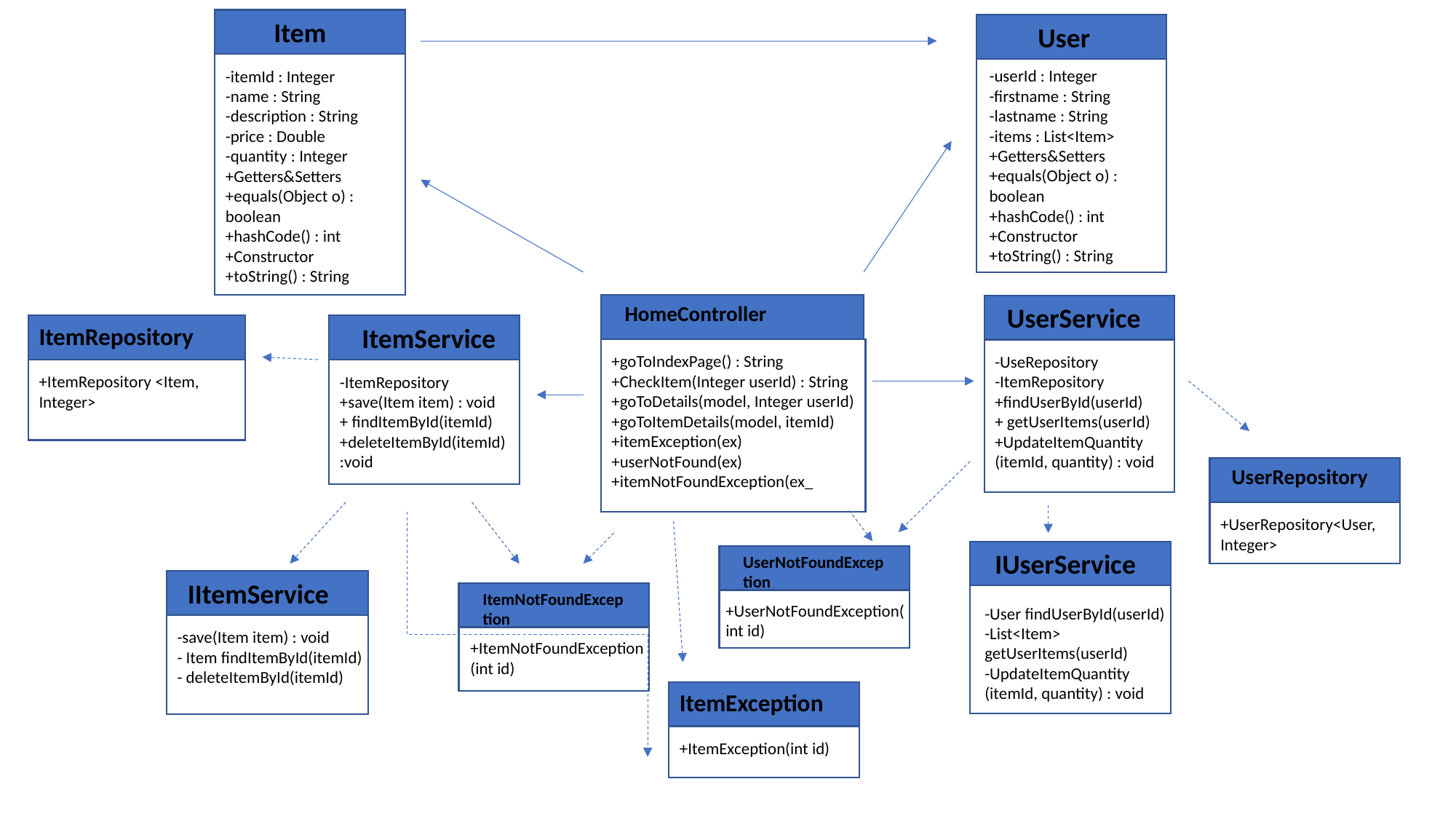

Item

User

-userId : Integer
-firstname : String
-lastname : String
-items : List<Item>
+Getters&Setters
+equals(Object o) : boolean
+hashCode() : int
+Constructor
+toString() : String
-itemId : Integer
-name : String
-description : String
-price : Double
-quantity : Integer
+Getters&Setters
+equals(Object o) : boolean
+hashCode() : int
+Constructor
+toString() : String

HomeController

UserService
ItemRepository

ItemService

+goToIndexPage() : String
+CheckItem(Integer userId) : String
+goToDetails(model, Integer userId)
+goToItemDetails(model, itemId)
+itemException(ex)
+userNotFound(ex)
+itemNotFoundException(ex_
-UseRepository
-ItemRepository
+findUserById(userId)
+ getUserItems(userId)
+UpdateItemQuantity (itemId, quantity) : void

+ItemRepository <Item, Integer>
-ItemRepository
+save(Item item) : void
+ findItemById(itemId) +deleteItemById(itemId) :void

UserRepository

+UserRepository<User, Integer>

IUserService

UserNotFoundException

IItemService

ItemNotFoundException

+UserNotFoundException(int id)
-User findUserById(userId)
-List<Item> getUserItems(userId)
-UpdateItemQuantity (itemId, quantity) : void

-save(Item item) : void
- Item findItemById(itemId)
- deleteItemById(itemId)

+ItemNotFoundException (int id)

ItemException

+ItemException(int id)